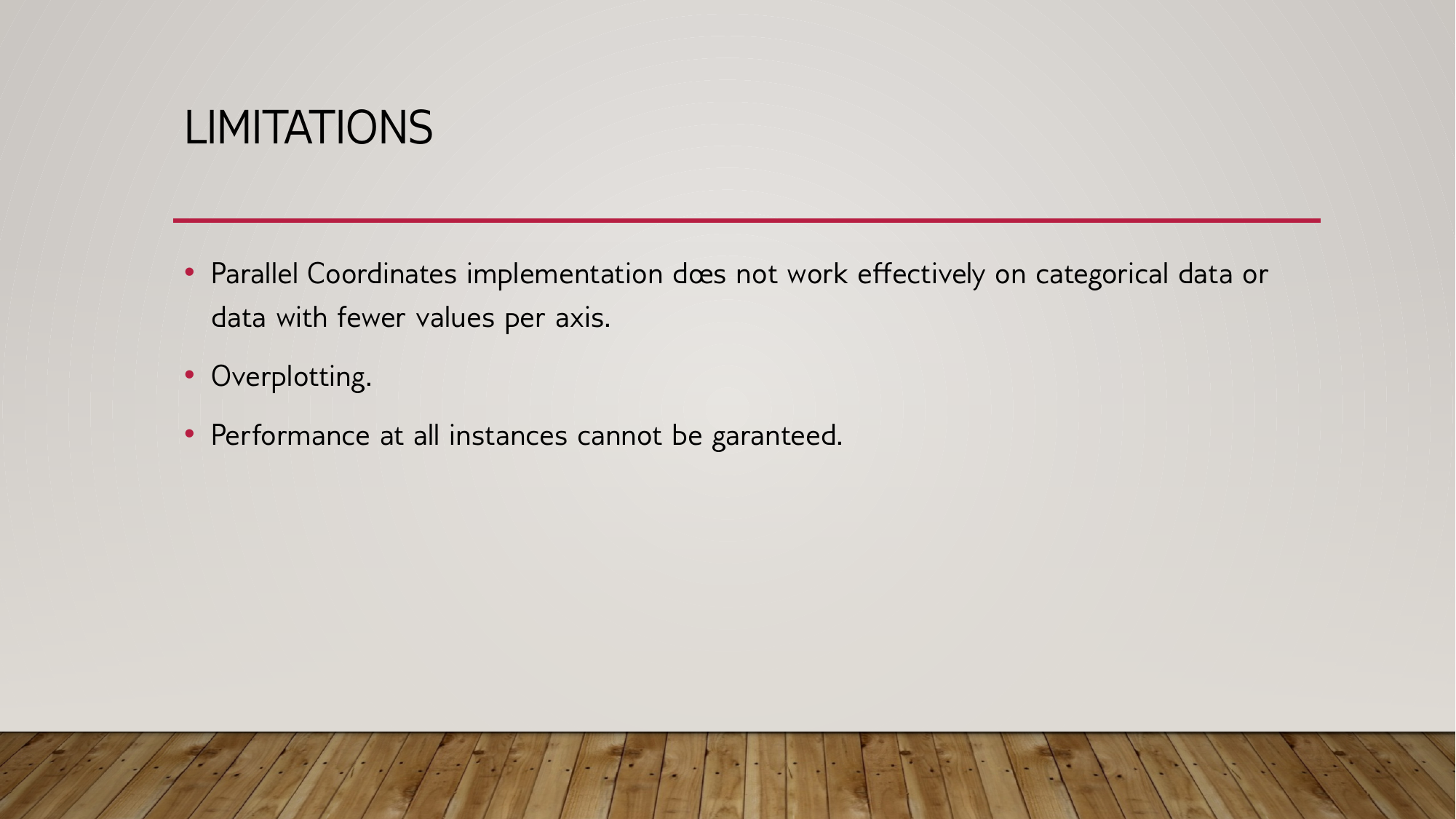

# LIMITATIONS
Parallel Coordinates implementation does not work effectively on categorical data or data with fewer values per axis.
Overplotting.
Performance at all instances cannot be garanteed.